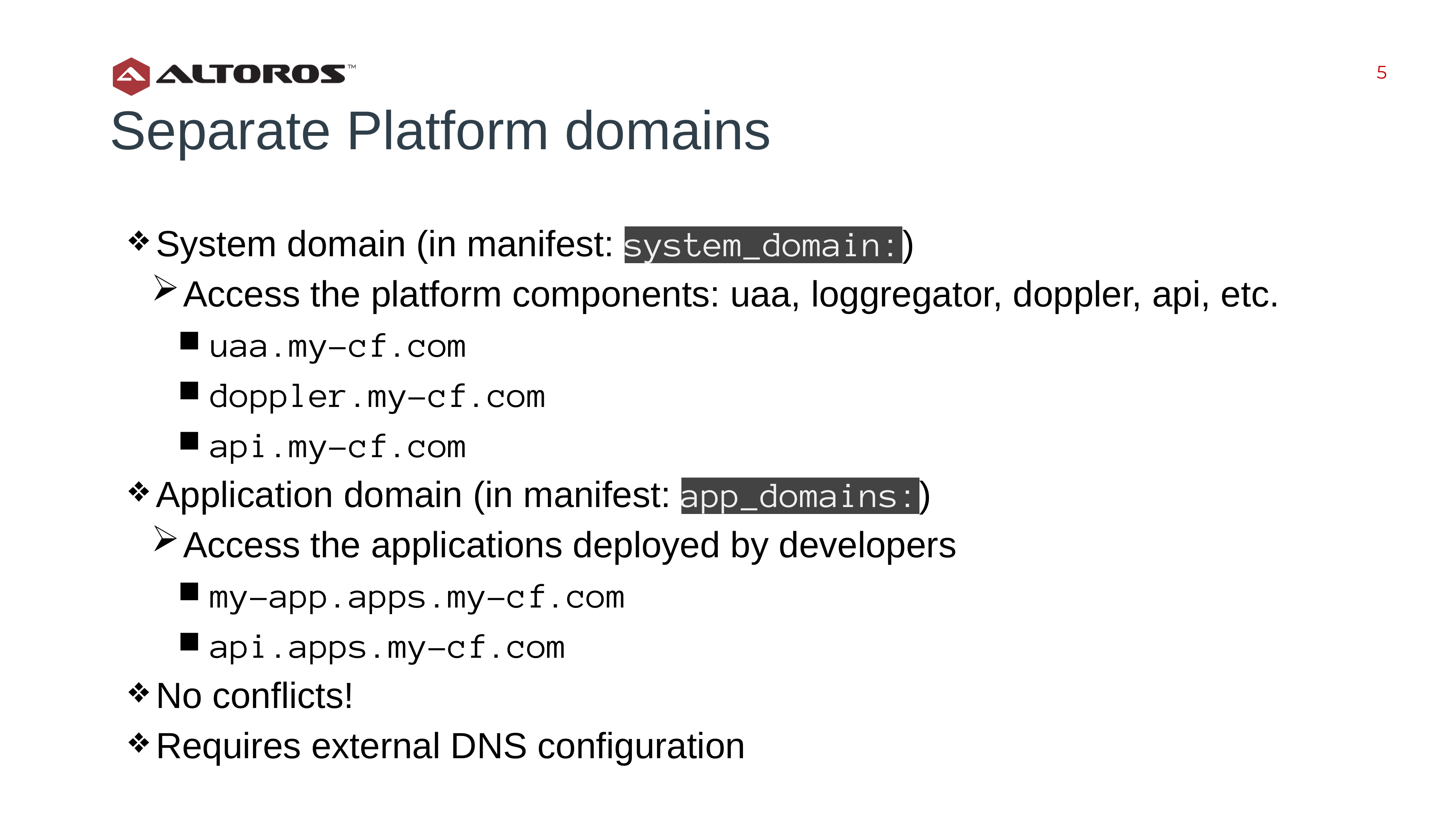

5
5
Separate Platform domains
System domain (in manifest: system_domain:)
Access the platform components: uaa, loggregator, doppler, api, etc.
uaa.my-cf.com
doppler.my-cf.com
api.my-cf.com
Application domain (in manifest: app_domains:)
Access the applications deployed by developers
my-app.apps.my-cf.com
api.apps.my-cf.com
No conflicts!
Requires external DNS configuration